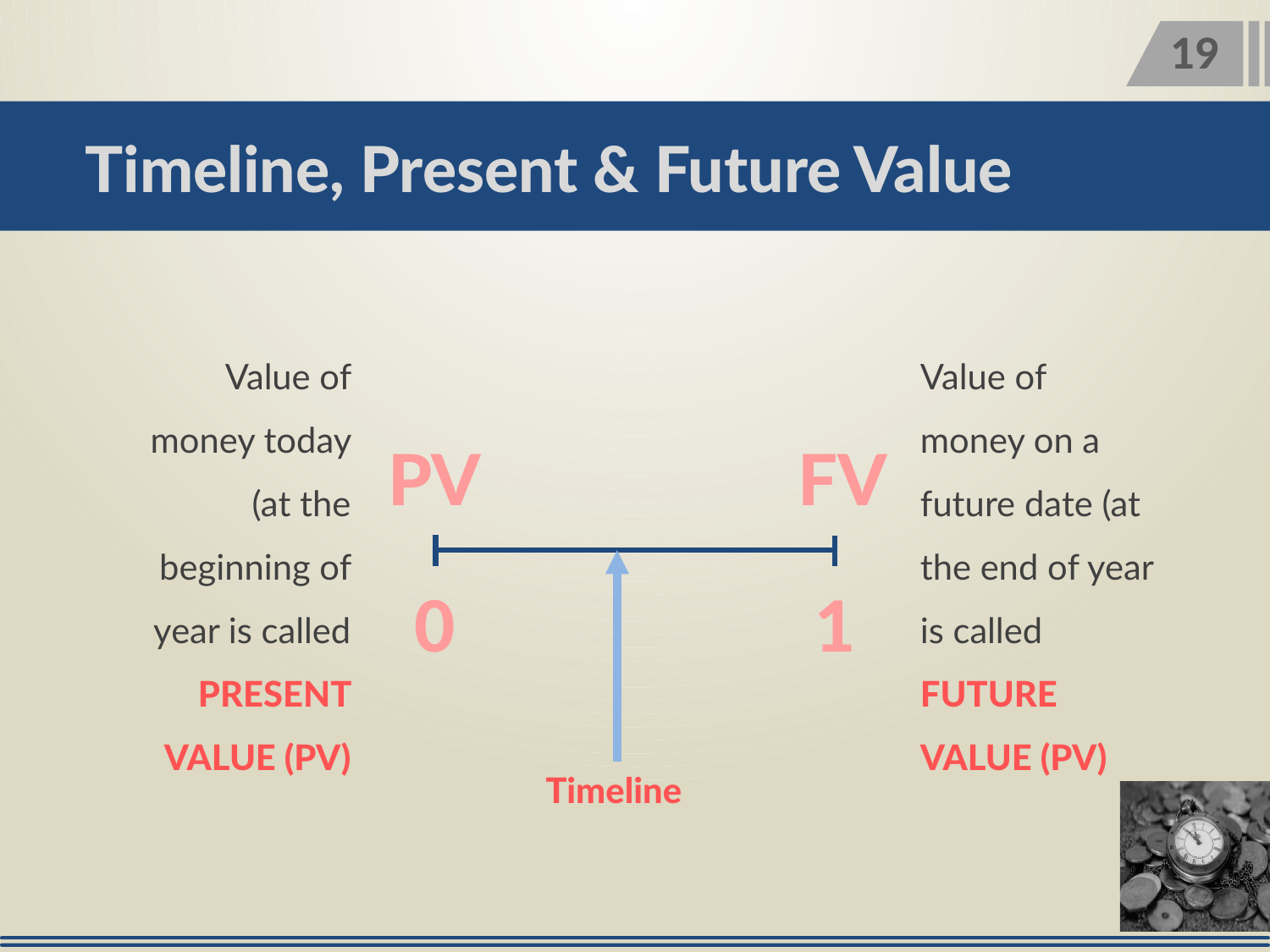

19
Timeline, Present & Future Value
Value of money today (at the beginning of year is called PRESENT VALUE (PV)
Value of money on a future date (at the end of year is called FUTURE VALUE (PV)
PV
FV
0
1
Timeline